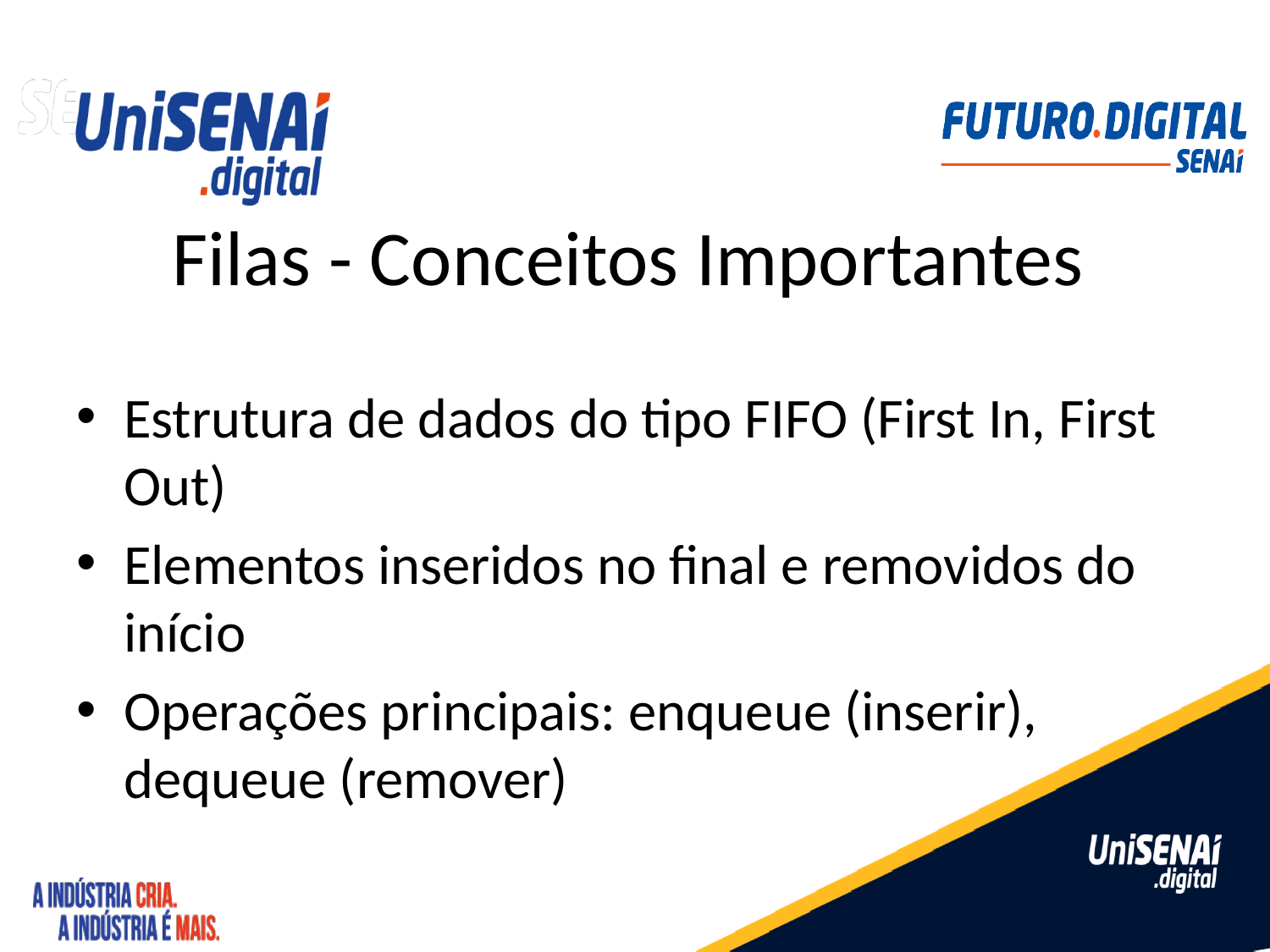

# Filas - Conceitos Importantes
Estrutura de dados do tipo FIFO (First In, First Out)
Elementos inseridos no final e removidos do início
Operações principais: enqueue (inserir), dequeue (remover)